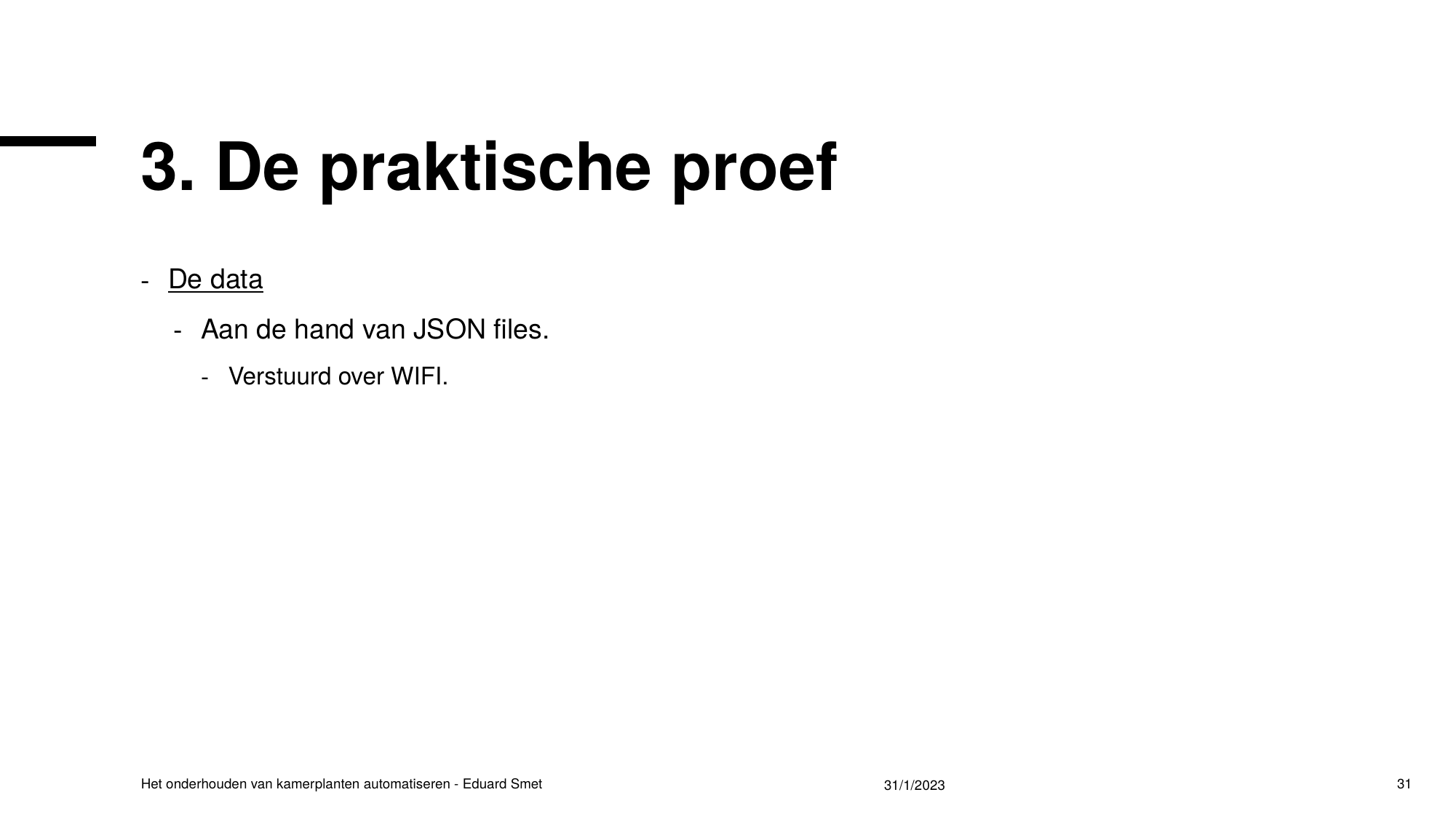

# 3. De praktische proef
De data
Aan de hand van JSON files.
Verstuurd over WIFI.
Het onderhouden van kamerplanten automatiseren - Eduard Smet
31/1/2023
31